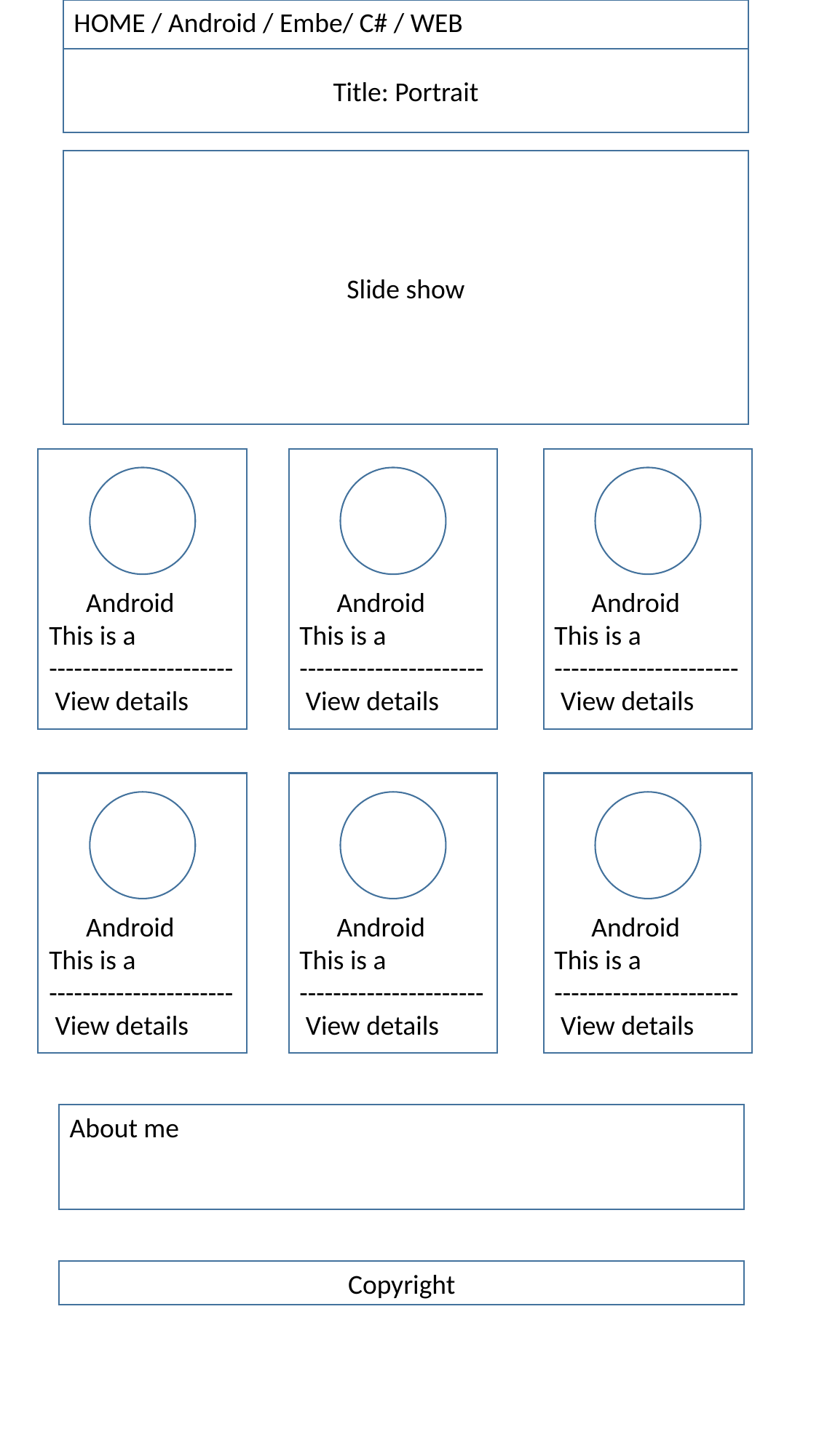

HOME / Android / Embe/ C# / WEB
Title: Portrait
Slide show

      Android
This is a ----------------------
 View details

      Android
This is a ----------------------
 View details

      Android
This is a ----------------------
 View details

      Android
This is a ----------------------
 View details

      Android
This is a ----------------------
 View details

      Android
This is a ----------------------
 View details

About me
Copyright